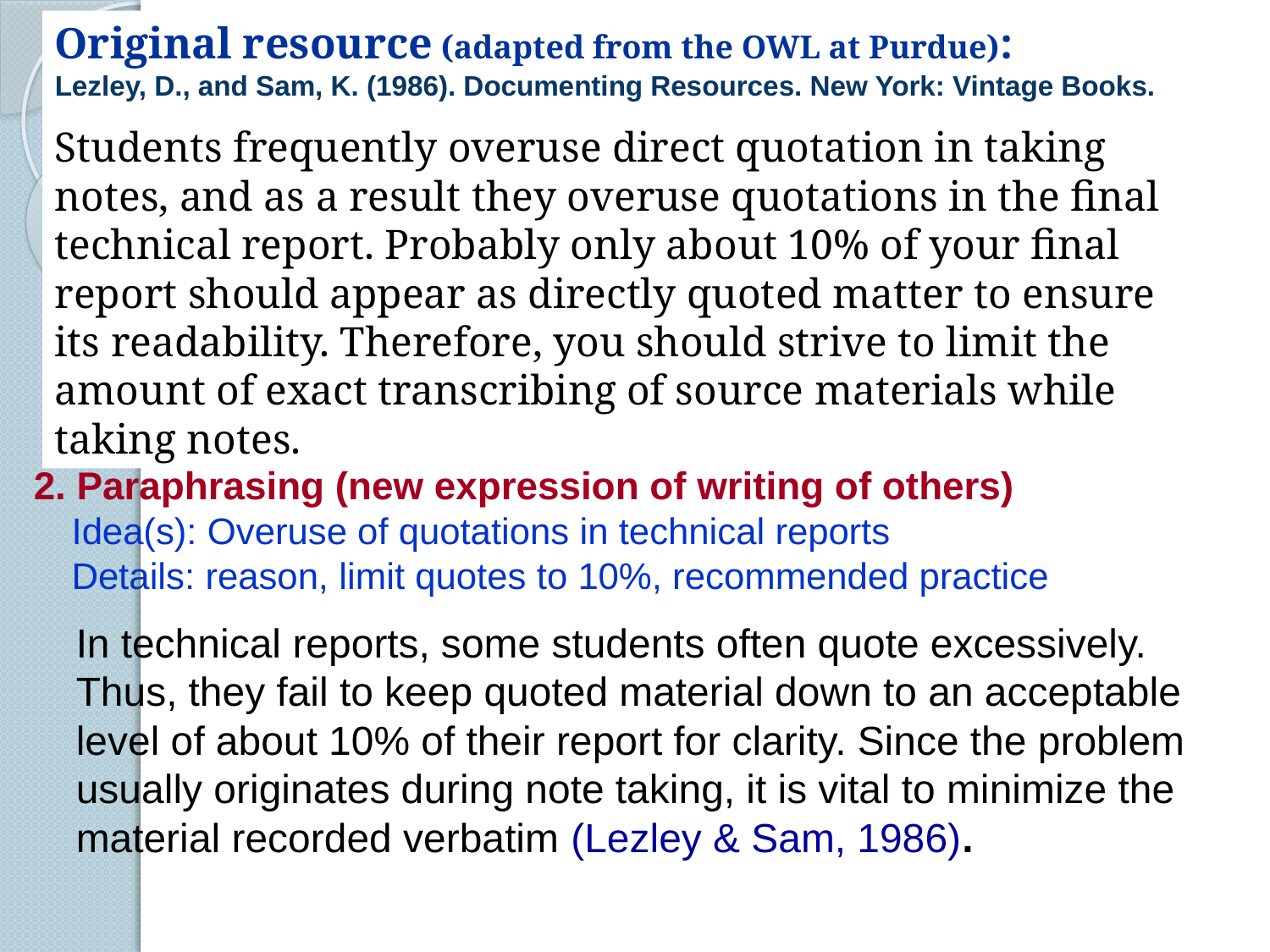

Original resource (adapted from the OWL at Purdue):
Lezley, D., and Sam, K. (1986). Documenting Resources. New York: Vintage Books.
Students frequently overuse direct quotation in taking notes, and as a result they overuse quotations in the final technical report. Probably only about 10% of your final report should appear as directly quoted matter to ensure its readability. Therefore, you should strive to limit the amount of exact transcribing of source materials while taking notes.
Integrating Resources
2. Paraphrasing (new expression of writing of others)
	Idea(s): Overuse of quotations in technical reports
	Details: reason, limit quotes to 10%, recommended practice
In technical reports, some students often quote excessively. Thus, they fail to keep quoted material down to an acceptable level of about 10% of their report for clarity. Since the problem usually originates during note taking, it is vital to minimize the material recorded verbatim (Lezley & Sam, 1986).